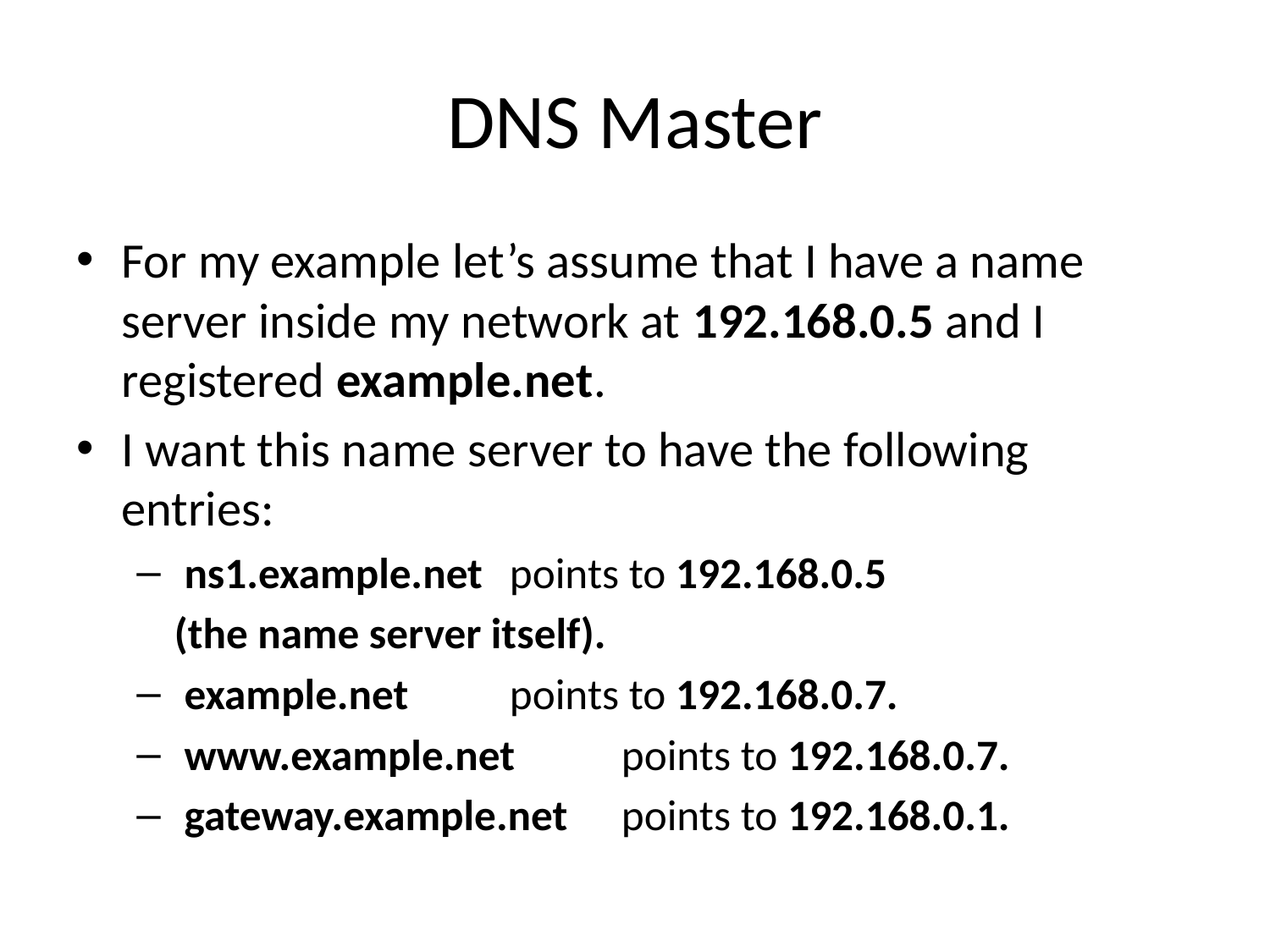

# DNS Master
For my example let’s assume that I have a name server inside my network at 192.168.0.5 and I registered example.net.
I want this name server to have the following entries:
 ns1.example.net 		points to 192.168.0.5
						(the name server itself).
 example.net 			points to 192.168.0.7.
 www.example.net 		points to 192.168.0.7.
 gateway.example.net 	points to 192.168.0.1.